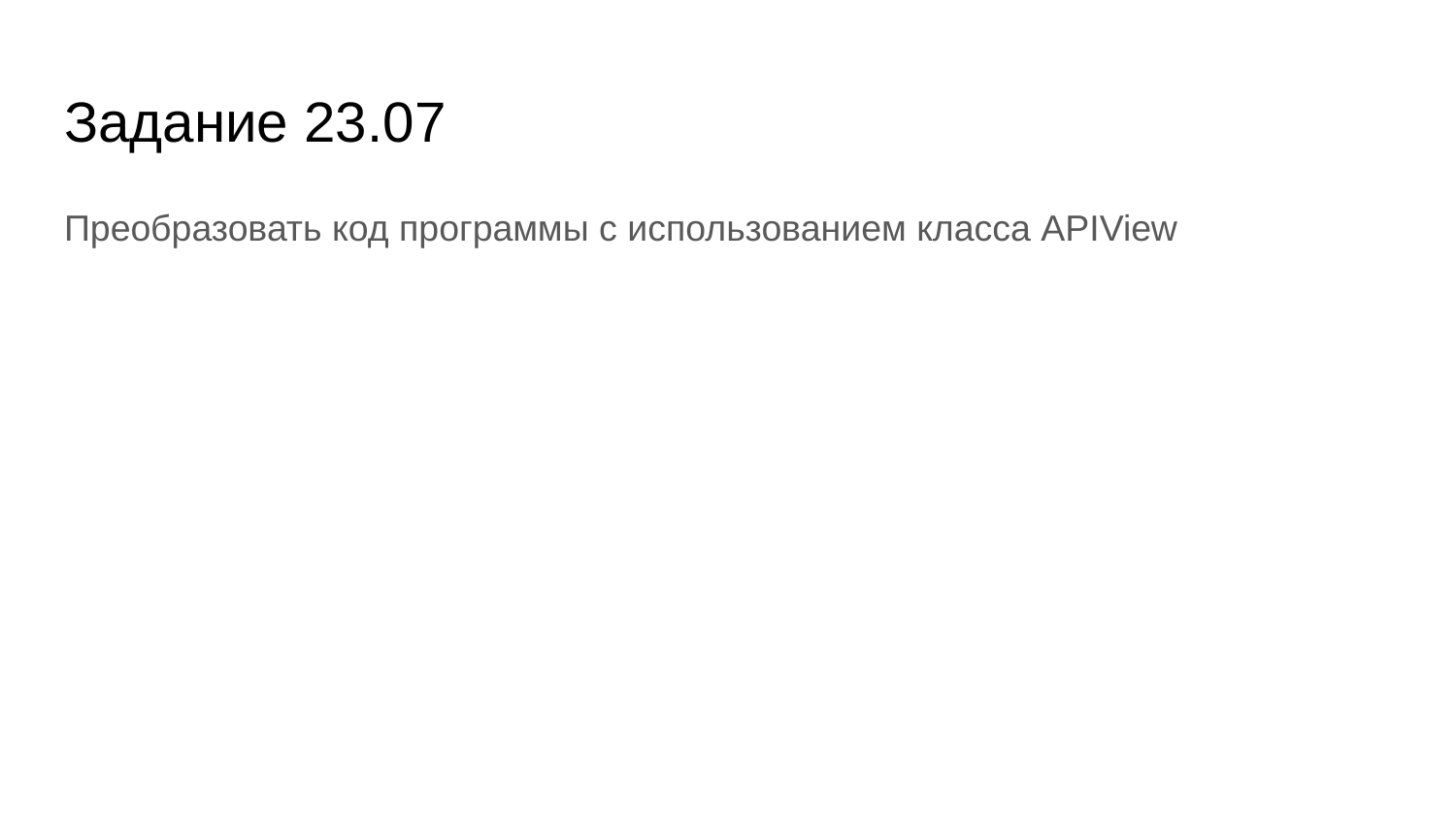

# Задание 23.07
Преобразовать код программы с использованием класса APIView